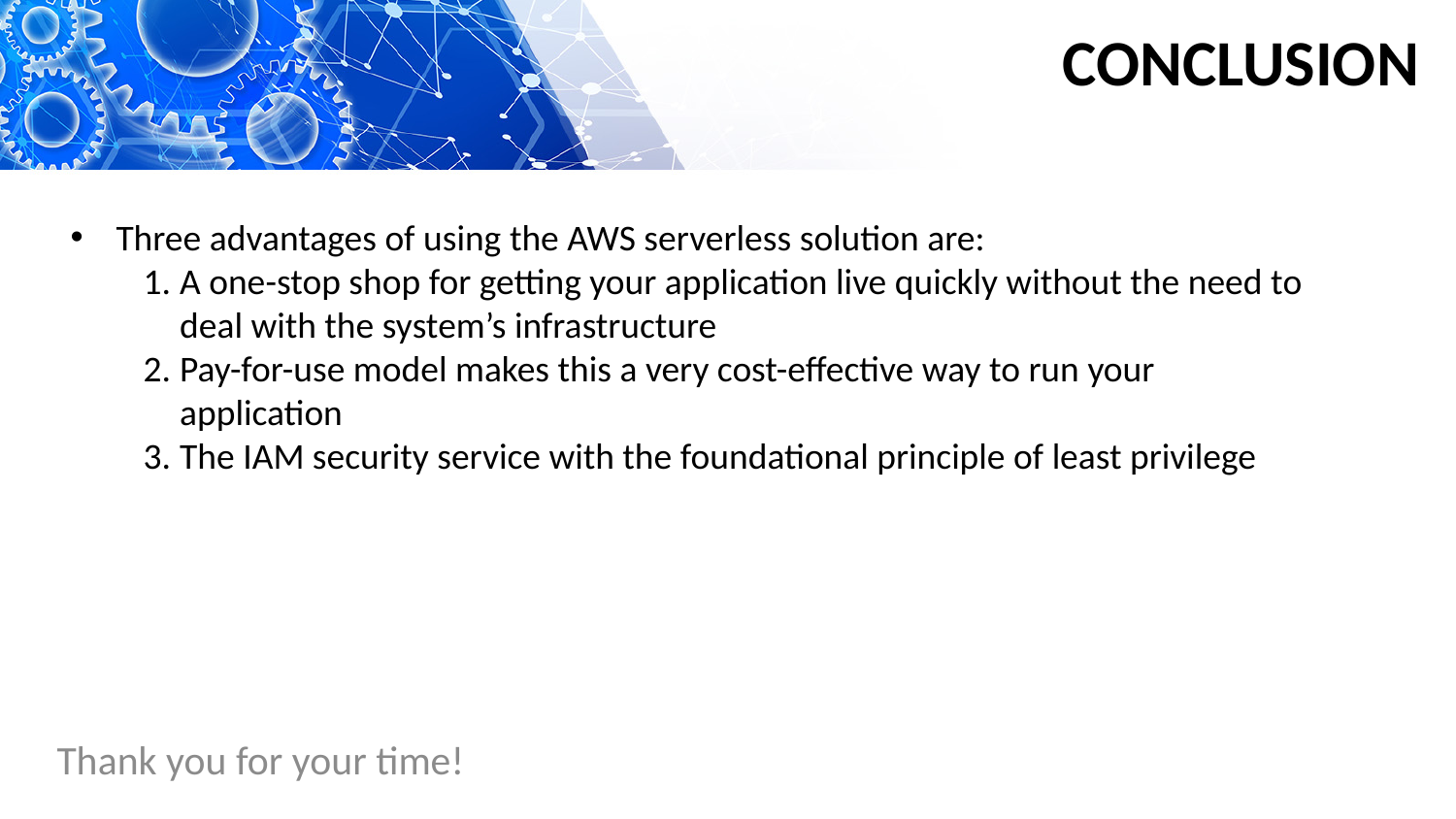

# Conclusion
Three advantages of using the AWS serverless solution are:
A one-stop shop for getting your application live quickly without the need to deal with the system’s infrastructure
Pay-for-use model makes this a very cost-effective way to run your application
The IAM security service with the foundational principle of least privilege

Thank you for your time!